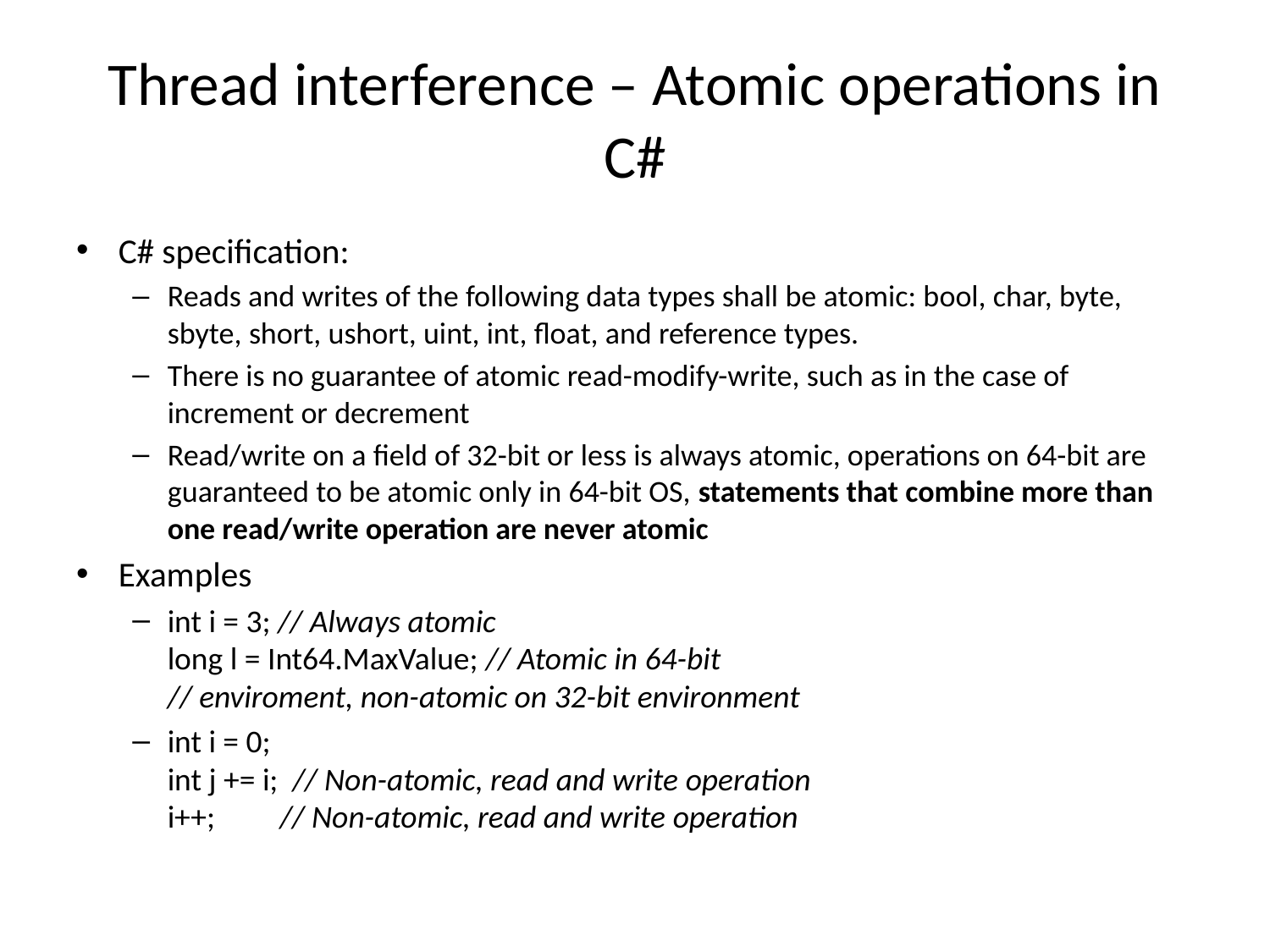

# Thread interference – Atomic operations in C#
C# specification:
Reads and writes of the following data types shall be atomic: bool, char, byte, sbyte, short, ushort, uint, int, float, and reference types.
There is no guarantee of atomic read-modify-write, such as in the case of increment or decrement
Read/write on a field of 32-bit or less is always atomic, operations on 64-bit are guaranteed to be atomic only in 64-bit OS, statements that combine more than one read/write operation are never atomic
Examples
int i = 3; // Always atomic
long l = Int64.MaxValue; // Atomic in 64-bit
// enviroment, non-atomic on 32-bit environment
int i = 0;
int j += i;  // Non-atomic, read and write operation
i++;         // Non-atomic, read and write operation